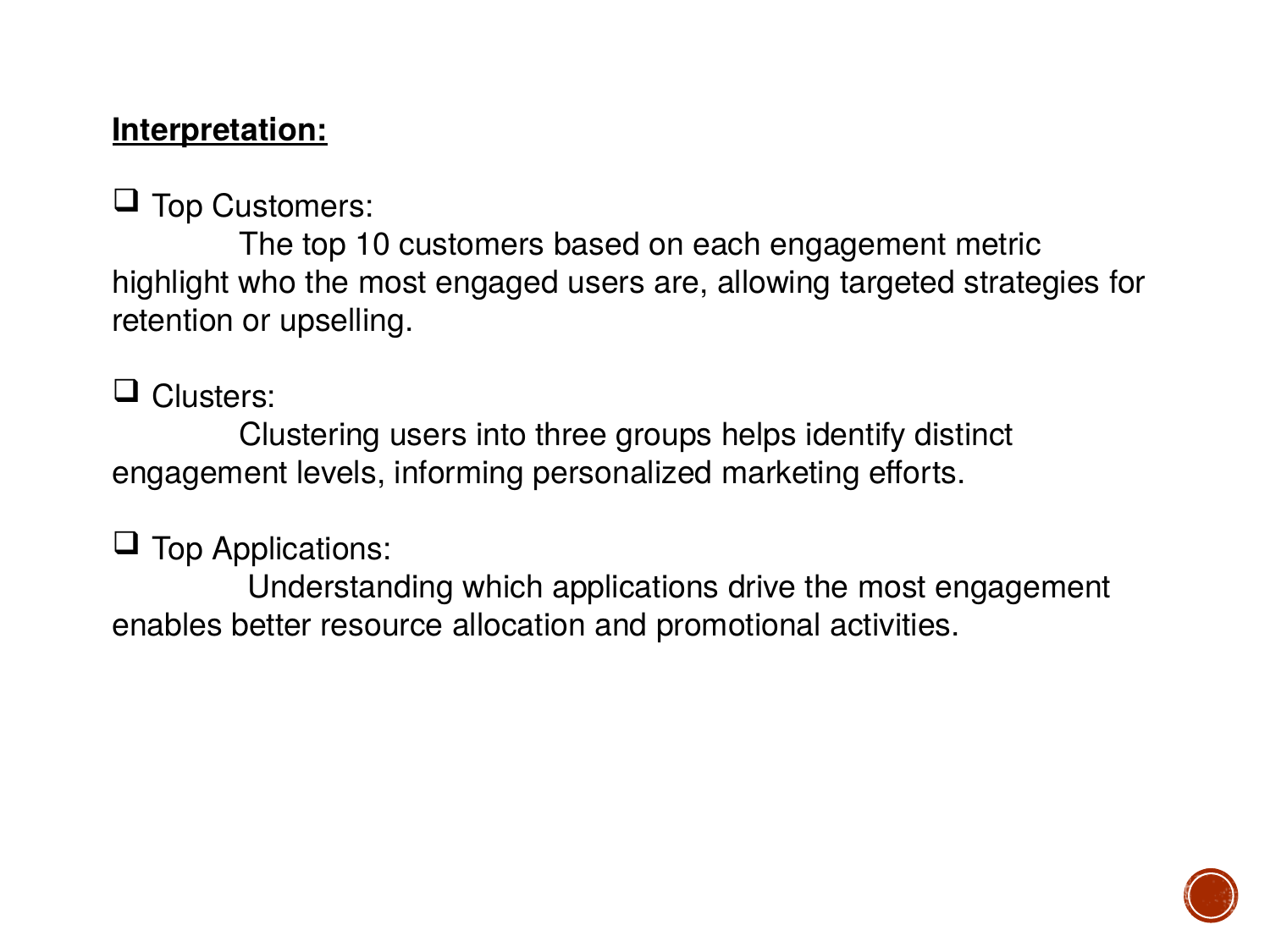

Interpretation:

Top Customers:
	The top 10 customers based on each engagement metric highlight who the most engaged users are, allowing targeted strategies for retention or upselling.

Clusters:
	Clustering users into three groups helps identify distinct engagement levels, informing personalized marketing efforts.

Top Applications:
	 Understanding which applications drive the most engagement enables better resource allocation and promotional activities.